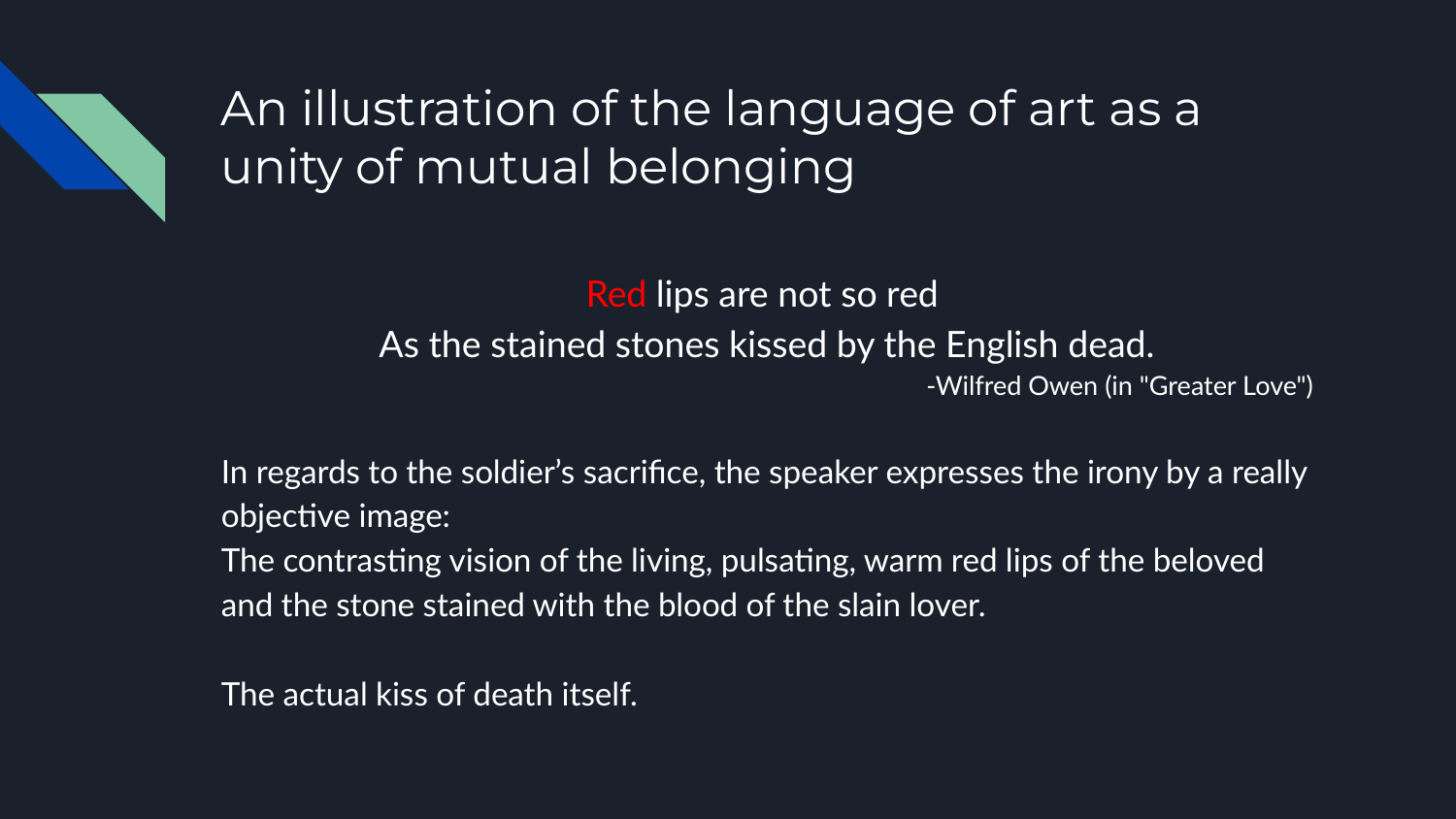

# An illustration of the language of art as a unity of mutual belonging
Red lips are not so red
As the stained stones kissed by the English dead.
-Wilfred Owen (in "Greater Love")

In regards to the soldier’s sacrifice, the speaker expresses the irony by a really objective image:
The contrasting vision of the living, pulsating, warm red lips of the beloved and the stone stained with the blood of the slain lover.

The actual kiss of death itself.